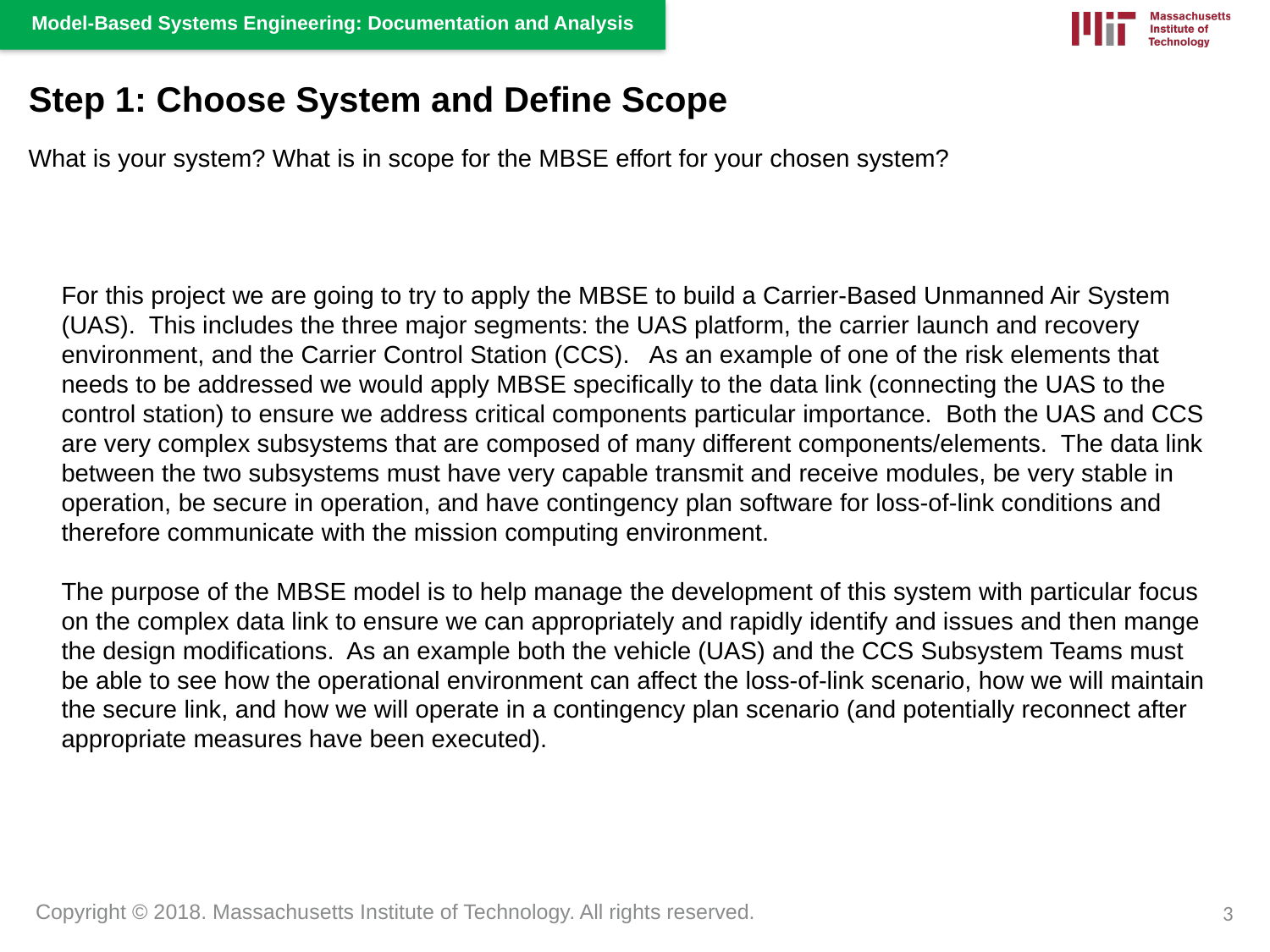

Step 1: Choose System and Define Scope
What is your system? What is in scope for the MBSE effort for your chosen system?
For this project we are going to try to apply the MBSE to build a Carrier-Based Unmanned Air System (UAS).  This includes the three major segments: the UAS platform, the carrier launch and recovery environment, and the Carrier Control Station (CCS).   As an example of one of the risk elements that needs to be addressed we would apply MBSE specifically to the data link (connecting the UAS to the control station) to ensure we address critical components particular importance.  Both the UAS and CCS are very complex subsystems that are composed of many different components/elements.  The data link between the two subsystems must have very capable transmit and receive modules, be very stable in operation, be secure in operation, and have contingency plan software for loss-of-link conditions and therefore communicate with the mission computing environment.

The purpose of the MBSE model is to help manage the development of this system with particular focus on the complex data link to ensure we can appropriately and rapidly identify and issues and then mange the design modifications.  As an example both the vehicle (UAS) and the CCS Subsystem Teams must be able to see how the operational environment can affect the loss-of-link scenario, how we will maintain the secure link, and how we will operate in a contingency plan scenario (and potentially reconnect after appropriate measures have been executed).
3